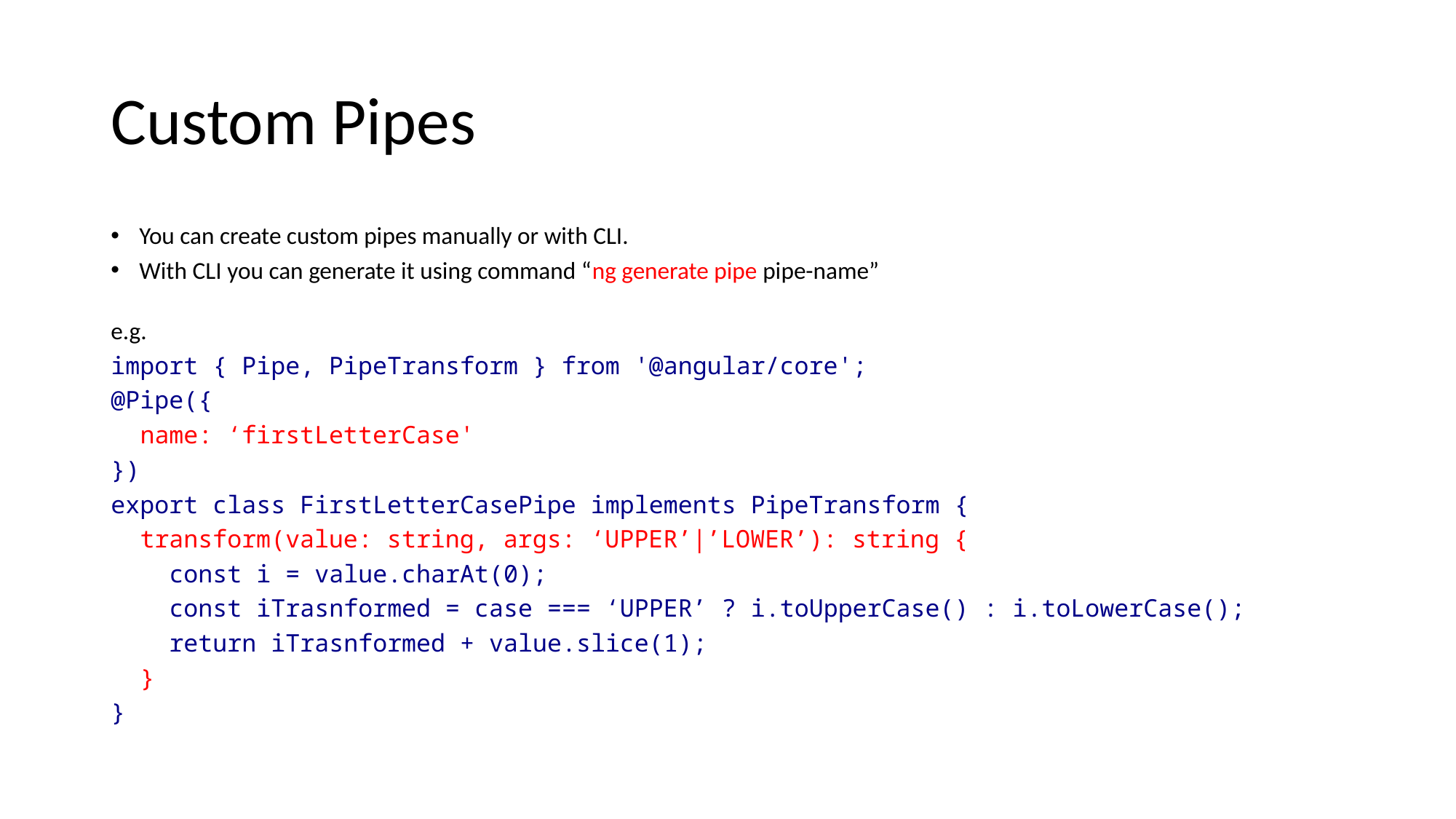

# Custom Pipes
You can create custom pipes manually or with CLI.
With CLI you can generate it using command “ng generate pipe pipe-name”
e.g.
import { Pipe, PipeTransform } from '@angular/core';
@Pipe({
  name: ‘firstLetterCase'
})
export class FirstLetterCasePipe implements PipeTransform {
  transform(value: string, args: ‘UPPER’|’LOWER’): string {
    const i = value.charAt(0);
    const iTrasnformed = case === ‘UPPER’ ? i.toUpperCase() : i.toLowerCase();
    return iTrasnformed + value.slice(1);
  }
}